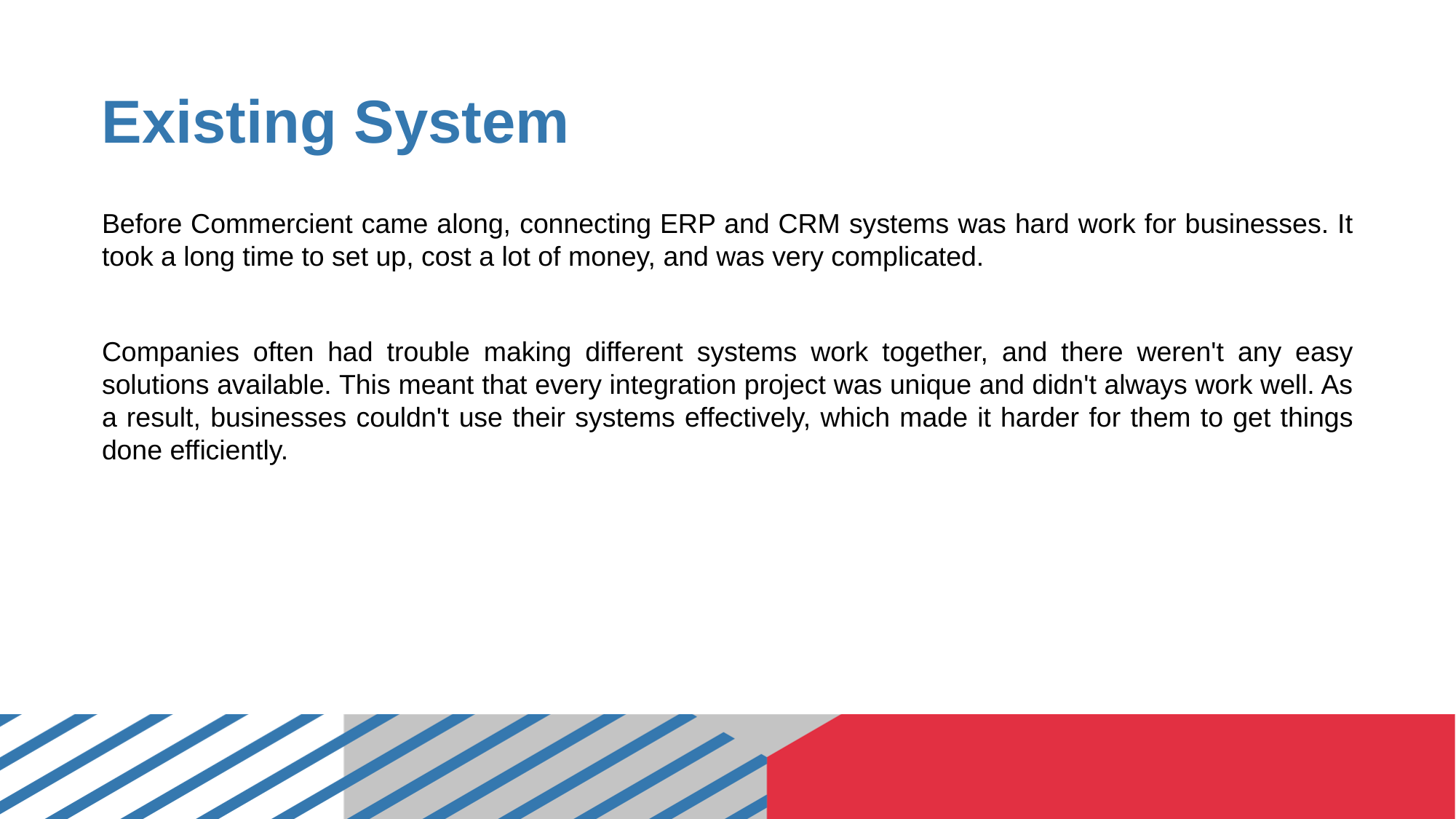

# Existing System
Before Commercient came along, connecting ERP and CRM systems was hard work for businesses. It took a long time to set up, cost a lot of money, and was very complicated.

Companies often had trouble making different systems work together, and there weren't any easy solutions available. This meant that every integration project was unique and didn't always work well. As a result, businesses couldn't use their systems effectively, which made it harder for them to get things done efficiently.